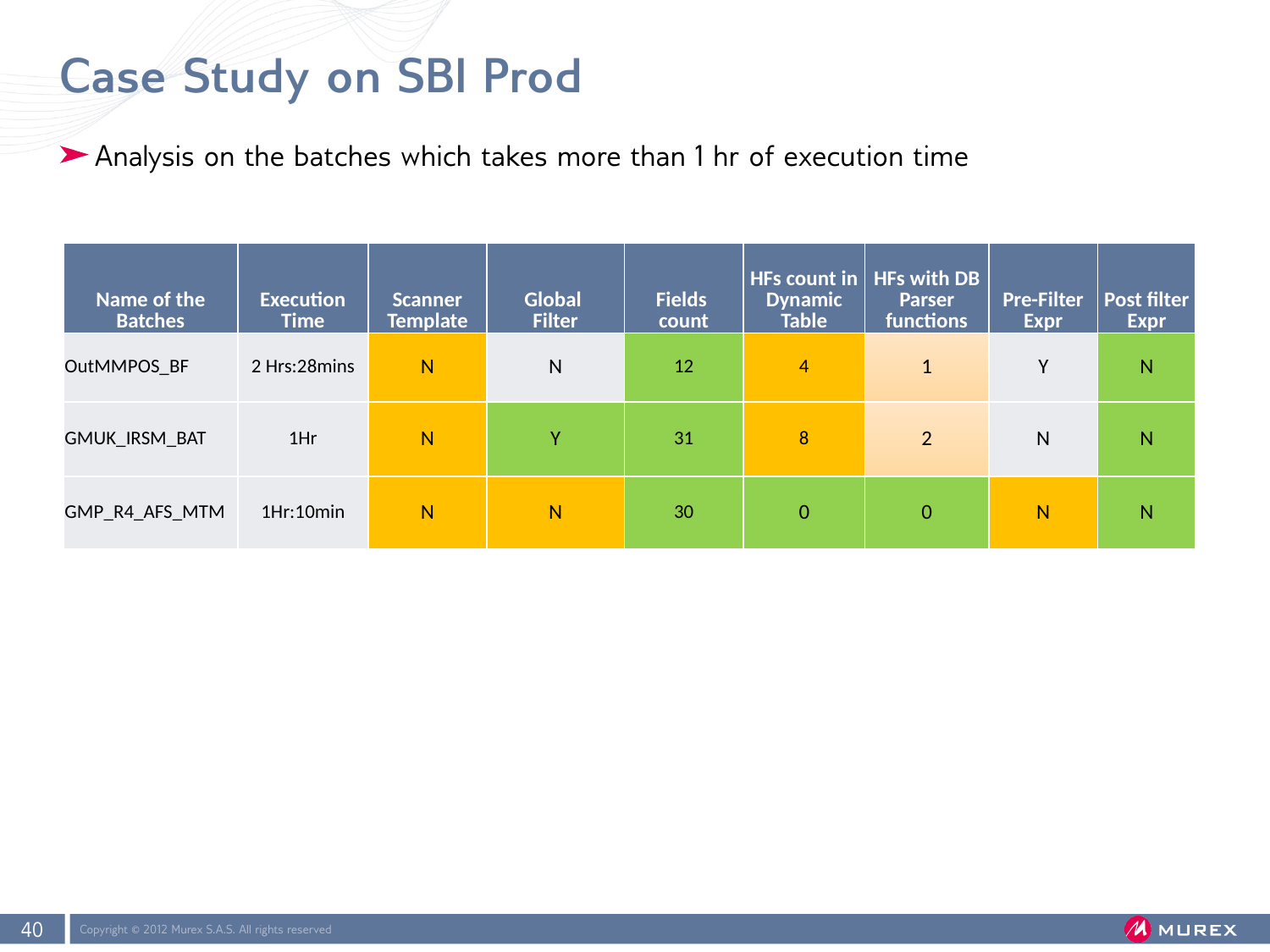

# Case Study on SBI Prod
Analysis on the batches which takes more than 1 hr of execution time

| Name of the Batches | Execution Time | Scanner Template | Global Filter | Fields count | HFs count in Dynamic Table | HFs with DB Parser functions | Pre-Filter Expr | Post filter Expr |
| --- | --- | --- | --- | --- | --- | --- | --- | --- |
| OutMMPOS\_BF | 2 Hrs:28mins | N | N | 12 | 4 | 1 | Y | N |
| GMUK\_IRSM\_BAT | 1Hr | N | Y | 31 | 8 | 2 | N | N |
| GMP\_R4\_AFS\_MTM | 1Hr:10min | N | N | 30 | 0 | 0 | N | N |